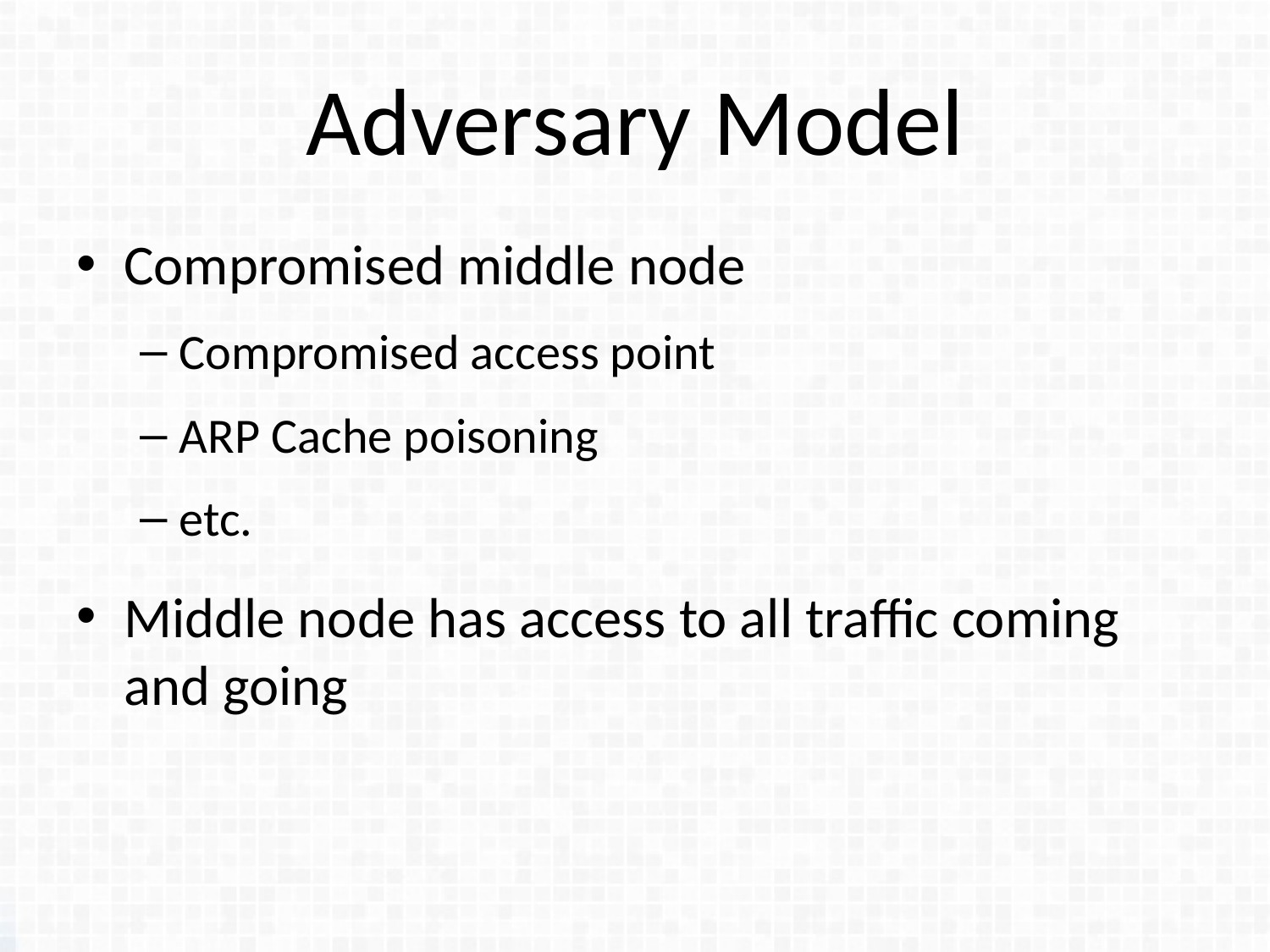

# Adversary Model
Compromised middle node
Compromised access point
ARP Cache poisoning
etc.
Middle node has access to all traffic coming and going